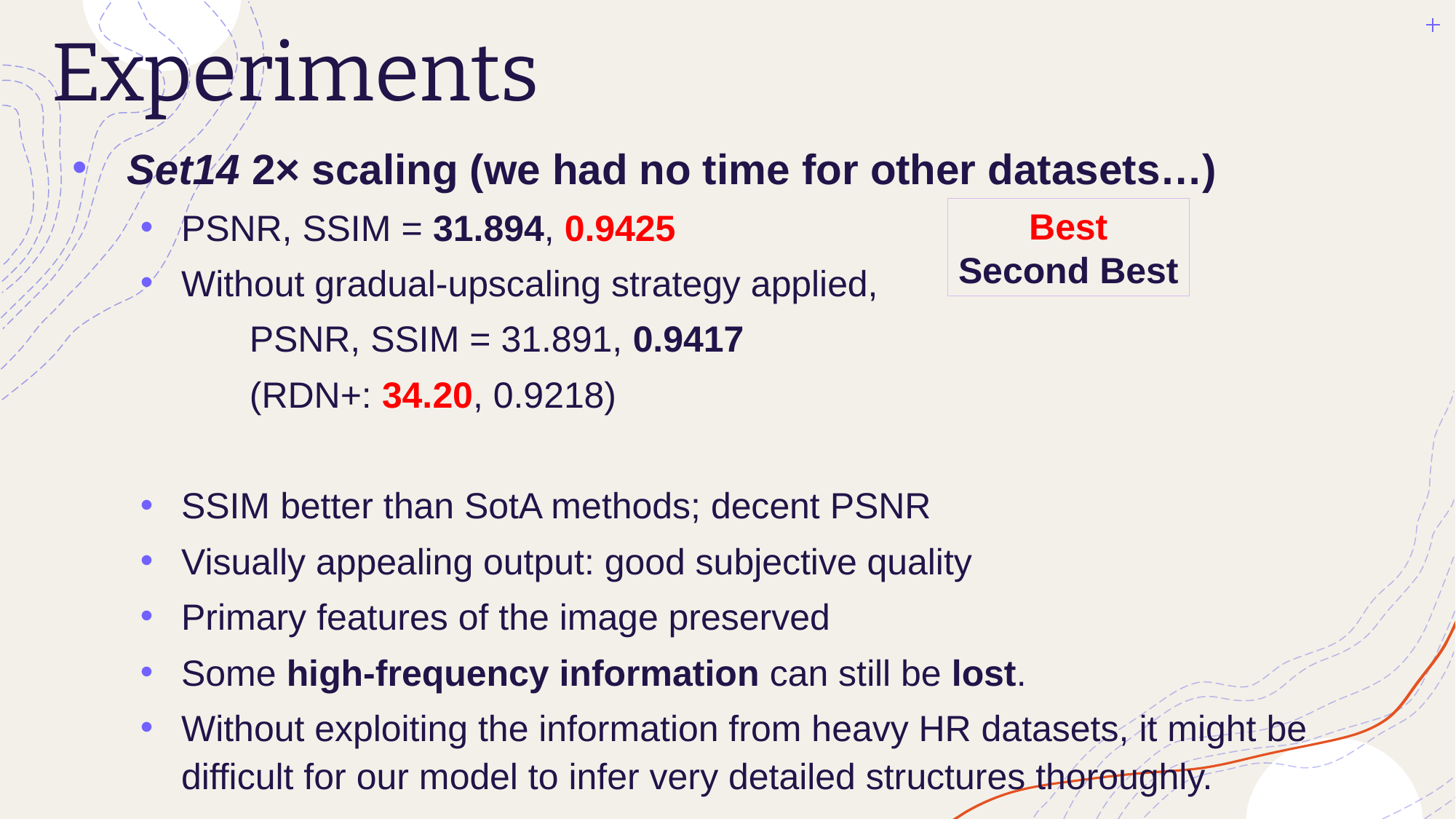

# Experiments

Set14 2× scaling (we had no time for other datasets…)
PSNR, SSIM = 31.894, 0.9425
Without gradual-upscaling strategy applied,
	PSNR, SSIM = 31.891, 0.9417
	(RDN+: 34.20, 0.9218)

SSIM better than SotA methods; decent PSNR
Visually appealing output: good subjective quality
Primary features of the image preserved
Some high-frequency information can still be lost.
Without exploiting the information from heavy HR datasets, it might be difficult for our model to infer very detailed structures thoroughly.
Best
Second Best